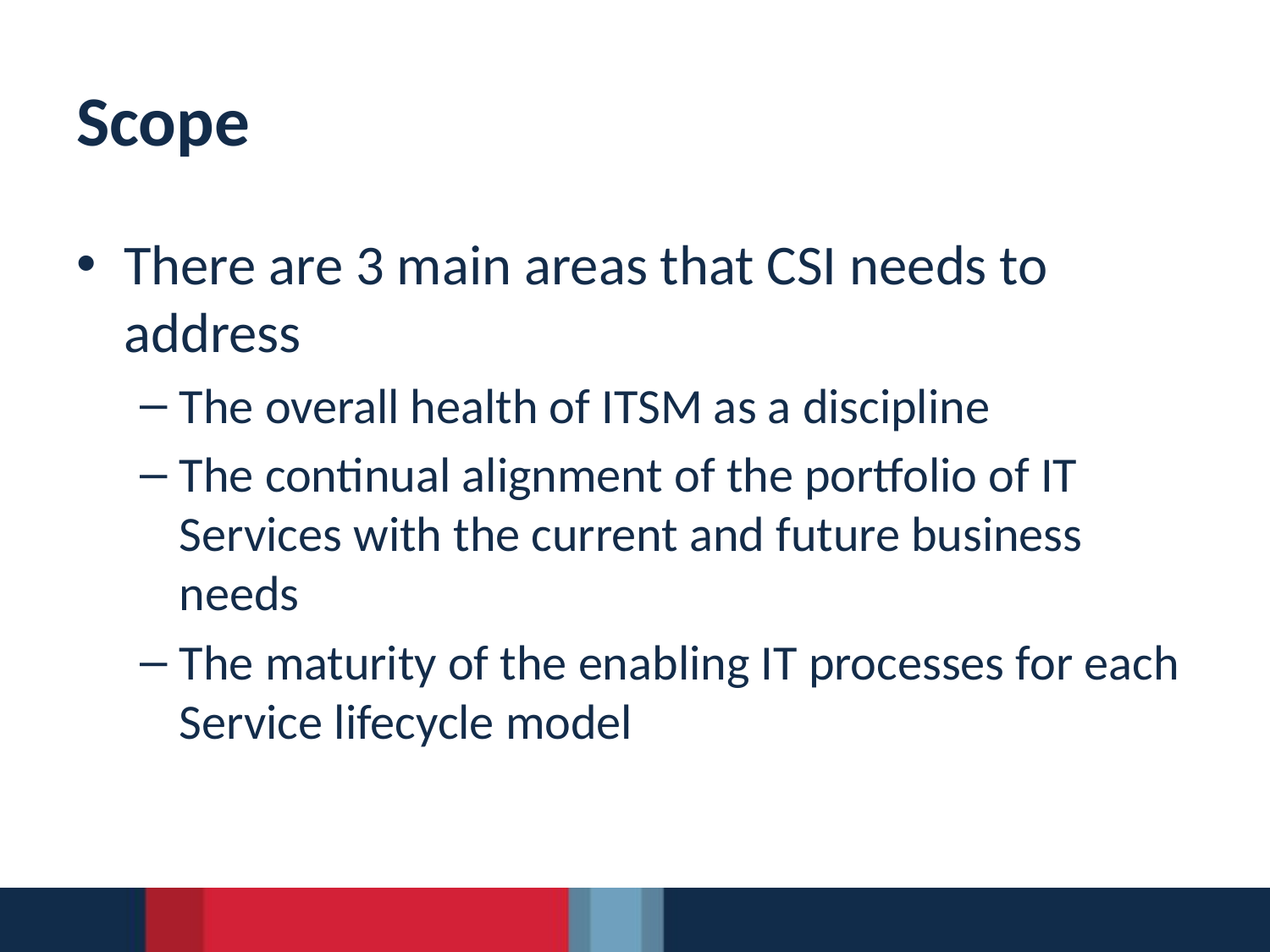

# Scope
There are 3 main areas that CSI needs to address
The overall health of ITSM as a discipline
The continual alignment of the portfolio of IT Services with the current and future business needs
The maturity of the enabling IT processes for each Service lifecycle model